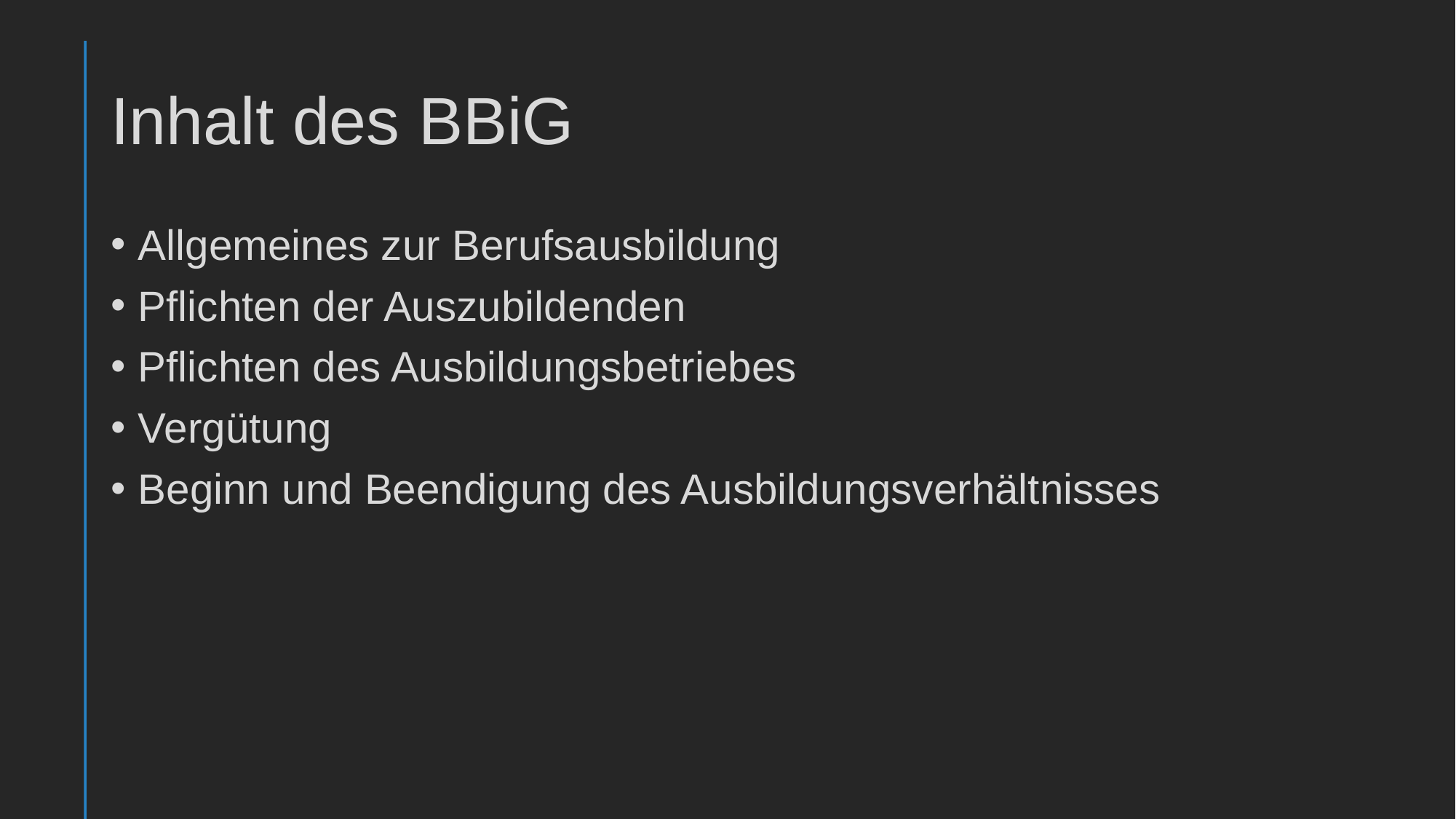

# Inhalt des BBiG
Allgemeines zur Berufsausbildung
Pflichten der Auszubildenden
Pflichten des Ausbildungsbetriebes
Vergütung
Beginn und Beendigung des Ausbildungsverhältnisses